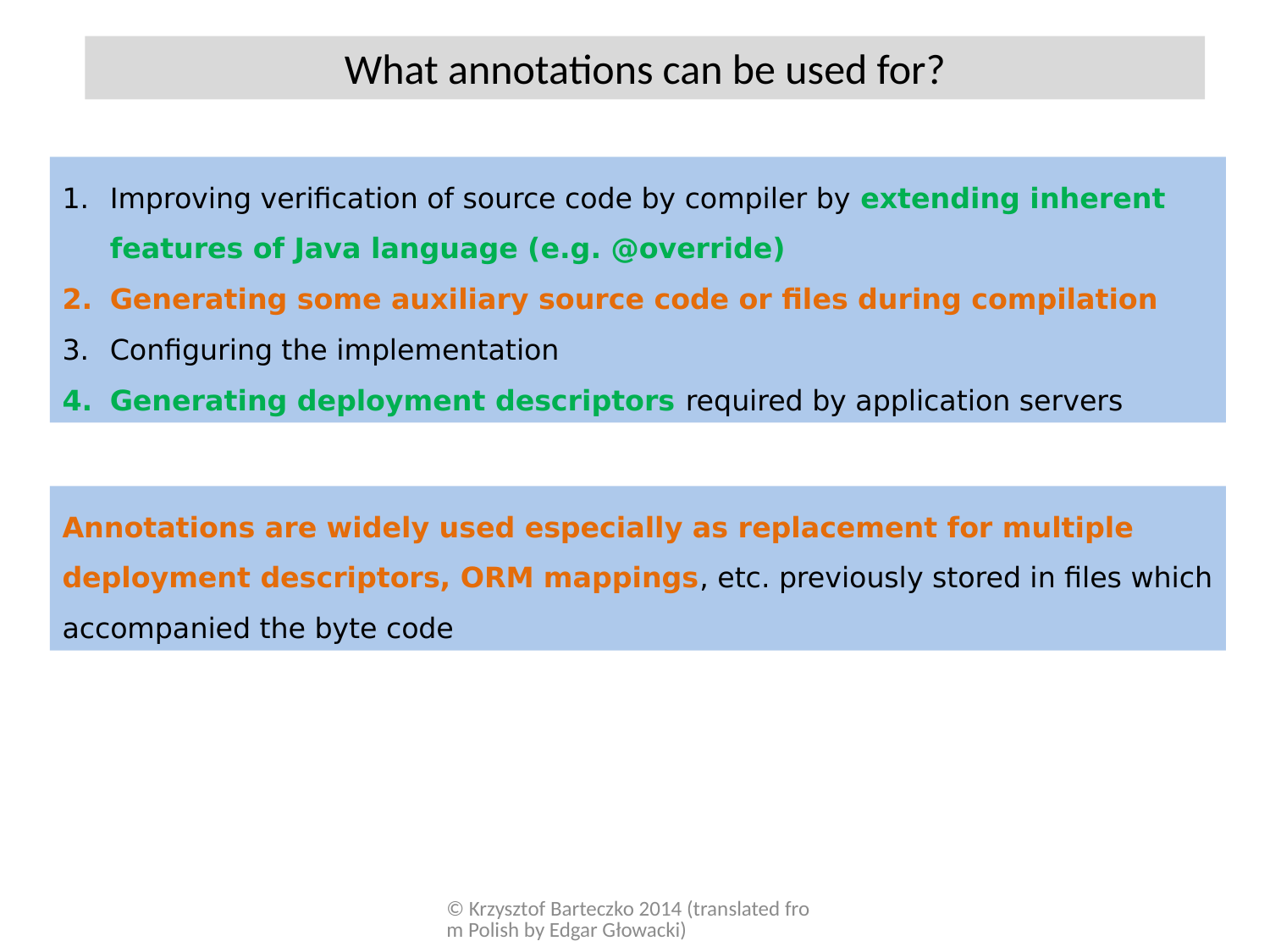

What annotations can be used for?
Improving verification of source code by compiler by extending inherent features of Java language (e.g. @override)
Generating some auxiliary source code or files during compilation
Configuring the implementation
Generating deployment descriptors required by application servers
Annotations are widely used especially as replacement for multiple deployment descriptors, ORM mappings, etc. previously stored in files which accompanied the byte code
© Krzysztof Barteczko 2014 (translated from Polish by Edgar Głowacki)